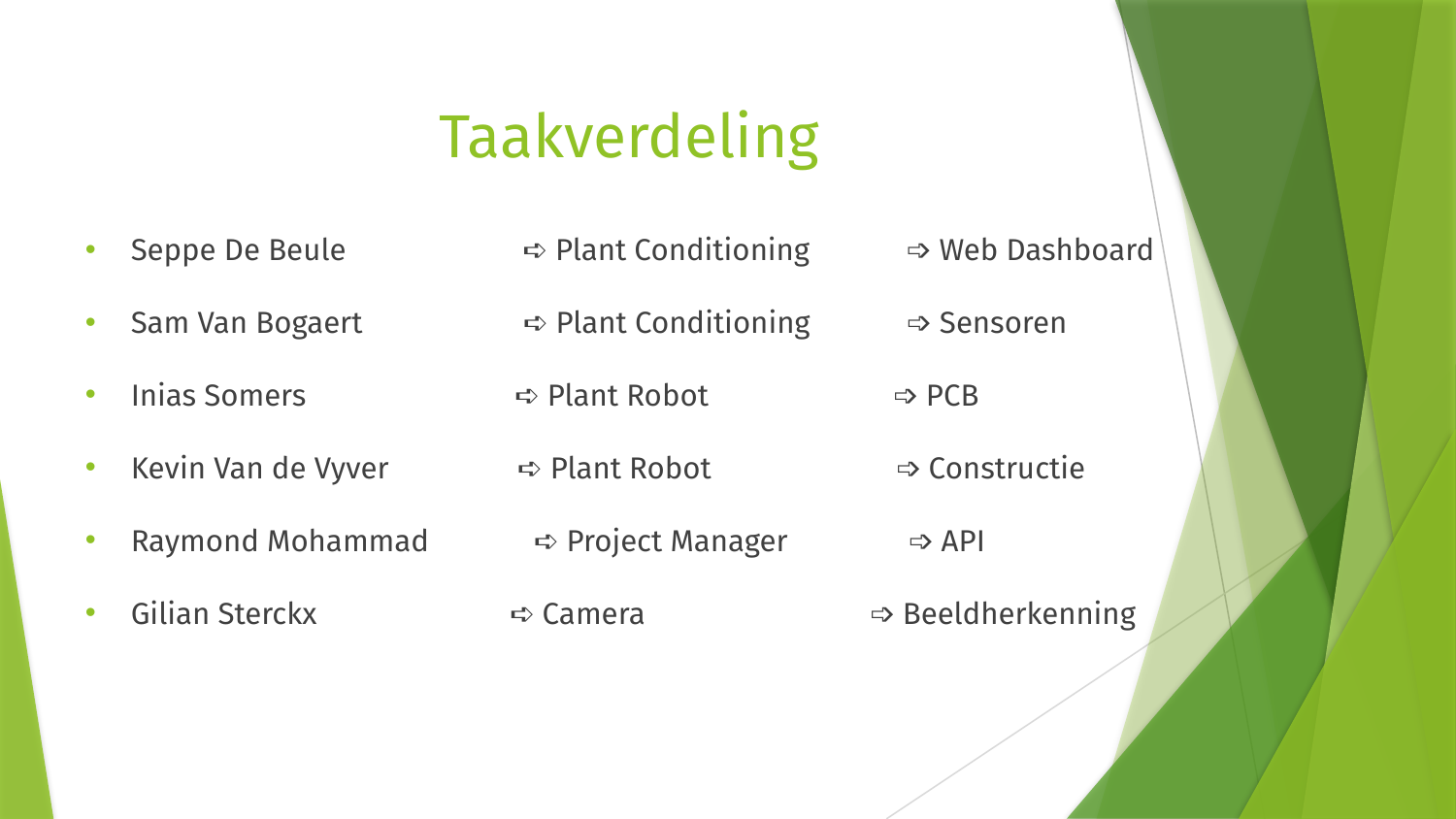

# Taakverdeling

Seppe De Beule                      ➪ Plant Conditioning            ➩ Web Dashboard

Sam Van Bogaert                    ➪ Plant Conditioning            ➩ Sensoren

Inias Somers                          ➪ Plant Robot                       ➩ PCB

Kevin Van de Vyver                ➪ Plant Robot                       ➩ Constructie

Raymond Mohammad             ➪ Project Manager               ➩ API

Gilian Sterckx                        ➪ Camera                            ➩ Beeldherkenning